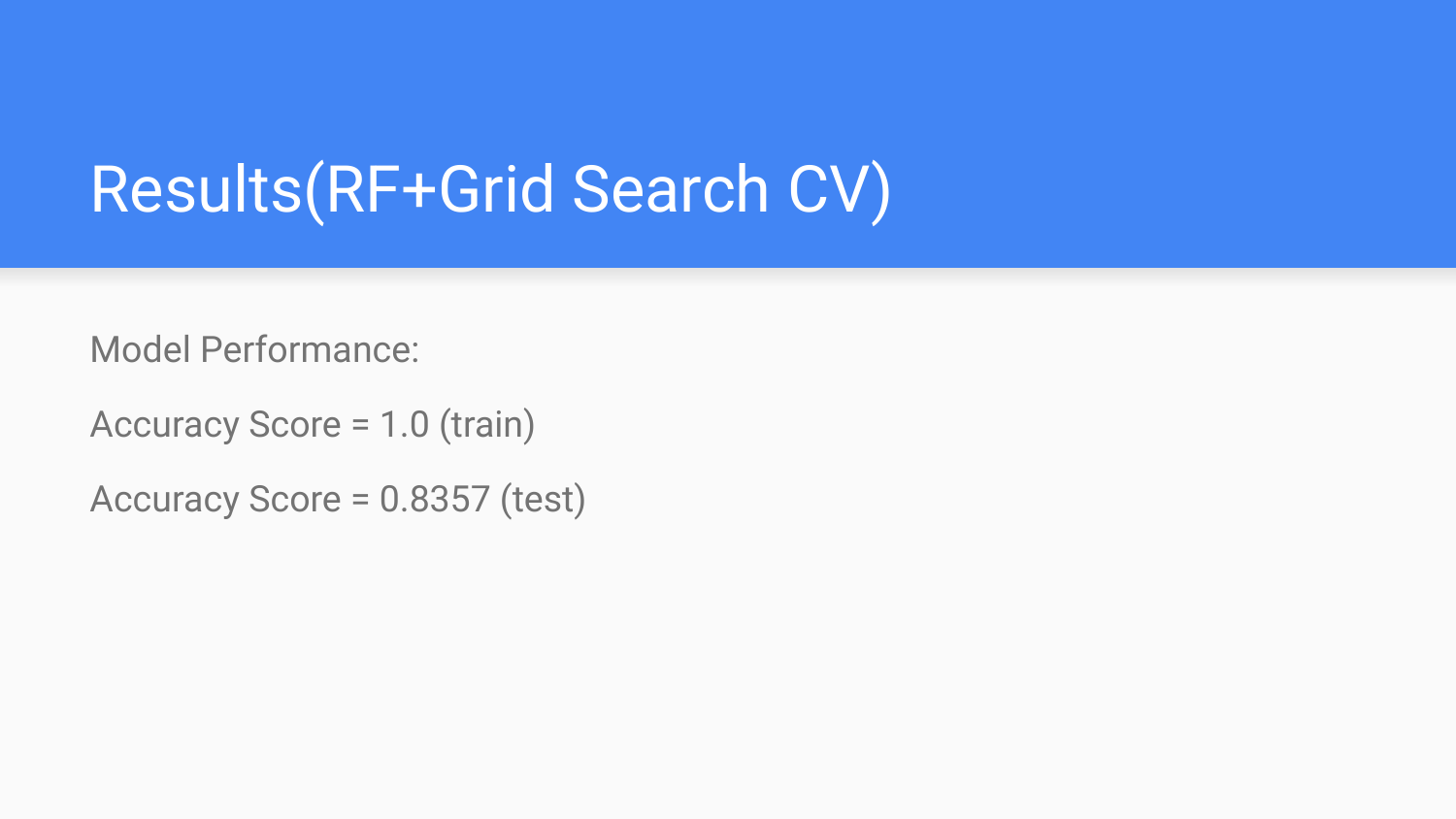

# Results(RF+Grid Search CV)
Model Performance:
Accuracy Score = 1.0 (train)
Accuracy Score = 0.8357 (test)